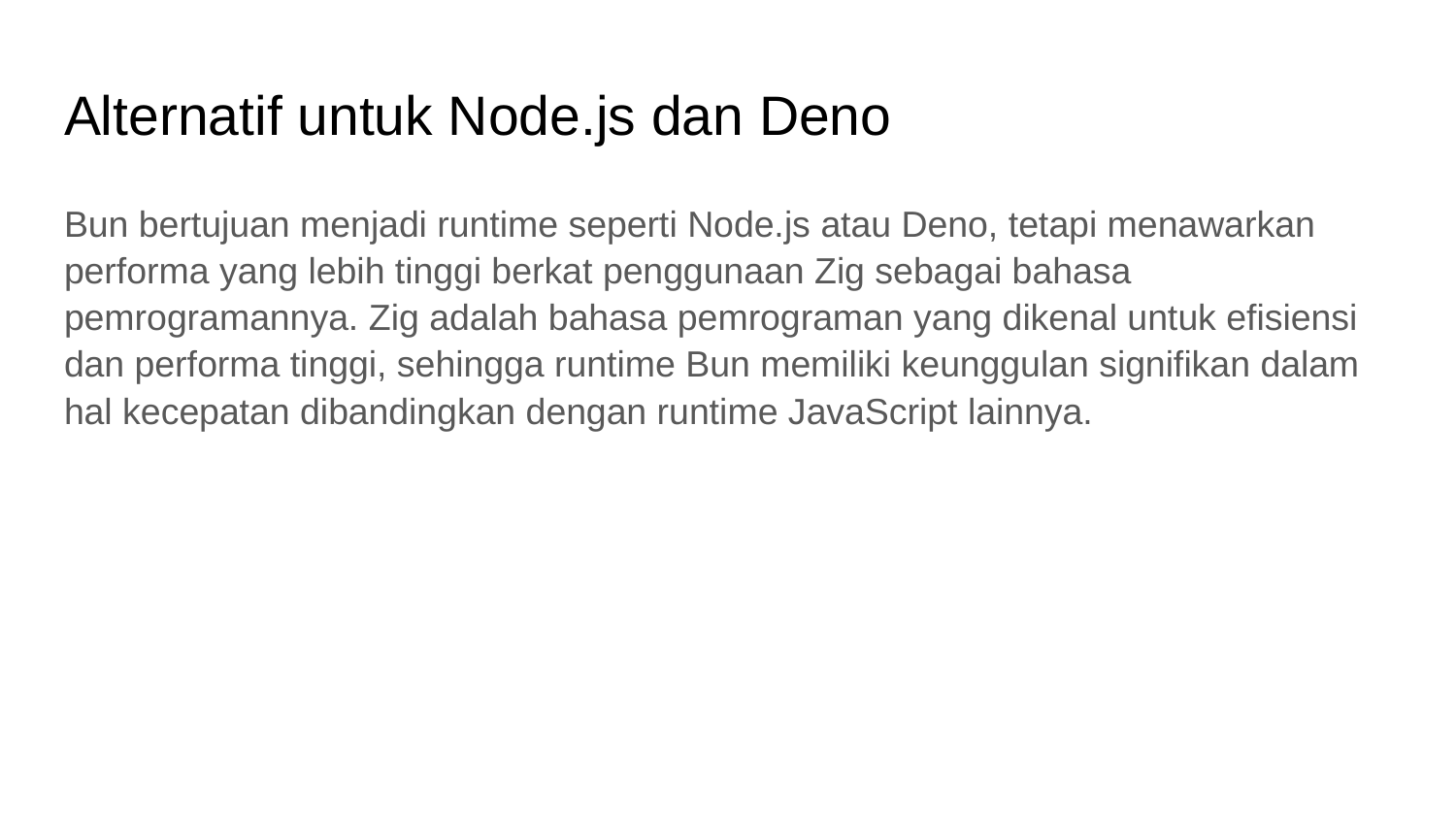

# Alternatif untuk Node.js dan Deno
Bun bertujuan menjadi runtime seperti Node.js atau Deno, tetapi menawarkan performa yang lebih tinggi berkat penggunaan Zig sebagai bahasa pemrogramannya. Zig adalah bahasa pemrograman yang dikenal untuk efisiensi dan performa tinggi, sehingga runtime Bun memiliki keunggulan signifikan dalam hal kecepatan dibandingkan dengan runtime JavaScript lainnya.